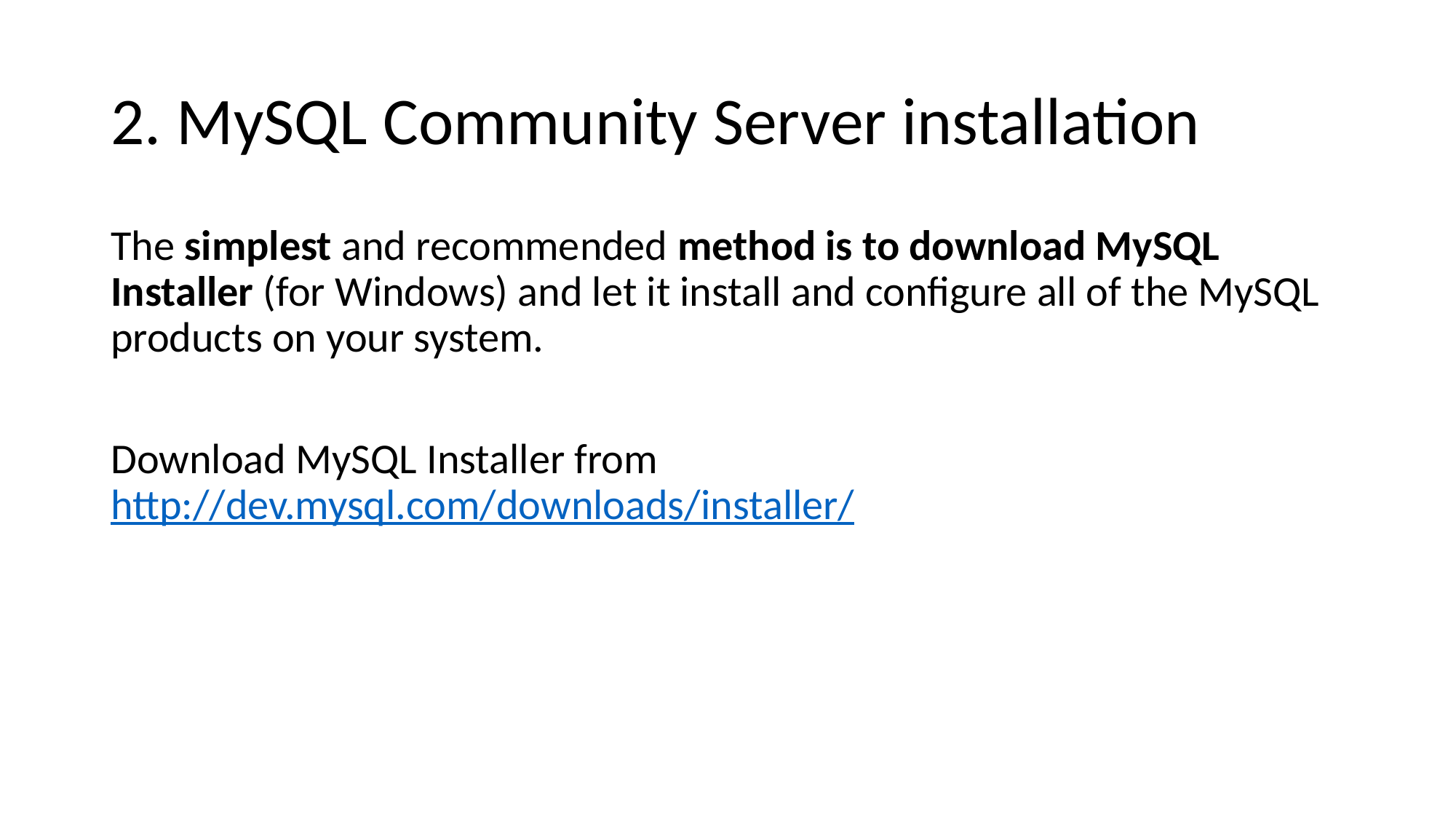

# 2. MySQL Community Server installation
The simplest and recommended method is to download MySQL Installer (for Windows) and let it install and configure all of the MySQL products on your system.

Download MySQL Installer from
http://dev.mysql.com/downloads/installer/